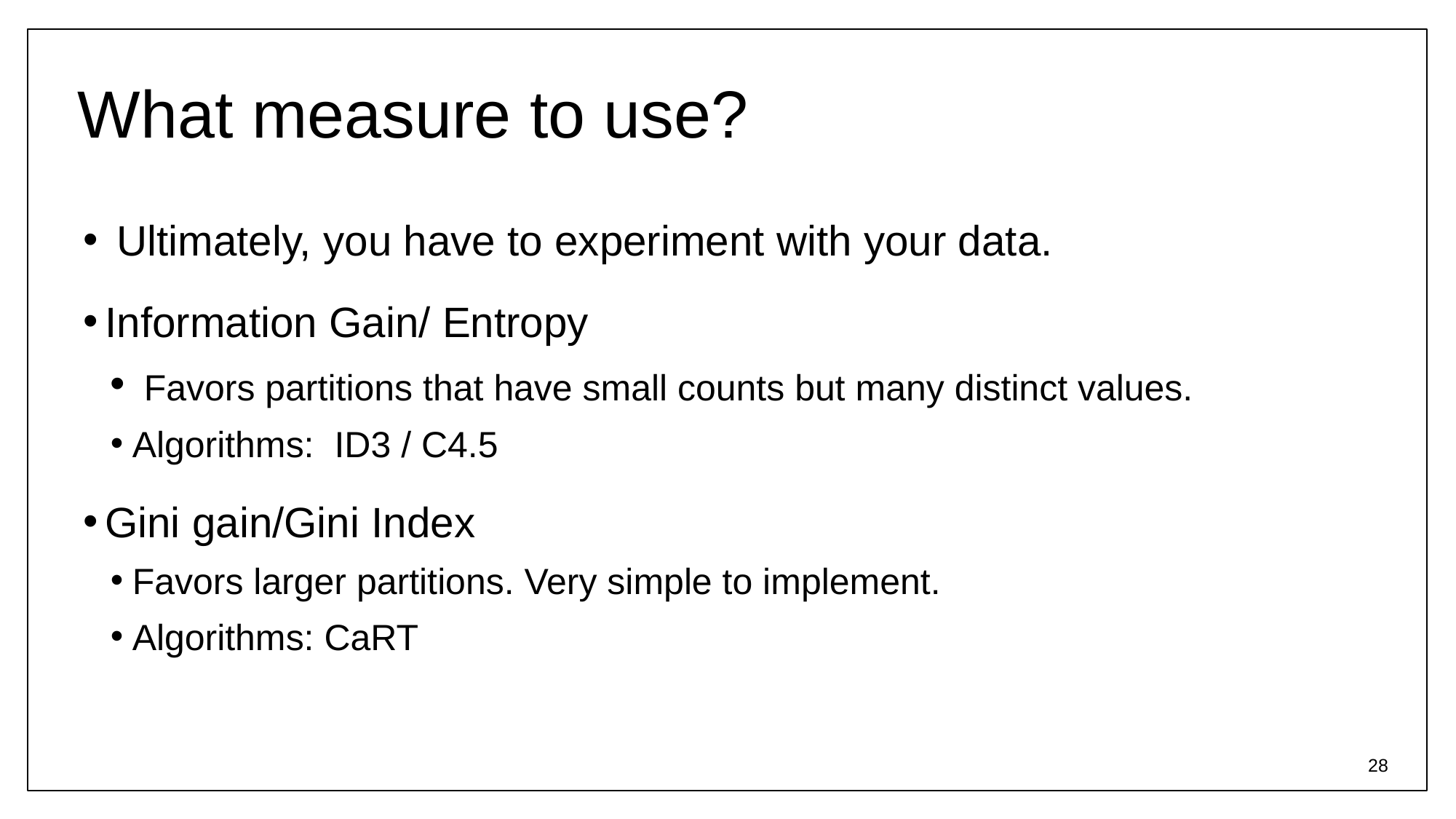

# What measure to use?
 Ultimately, you have to experiment with your data.
Information Gain/ Entropy
 Favors partitions that have small counts but many distinct values.
Algorithms:  ID3 / C4.5
Gini gain/Gini Index
Favors larger partitions. Very simple to implement.
Algorithms: CaRT
28